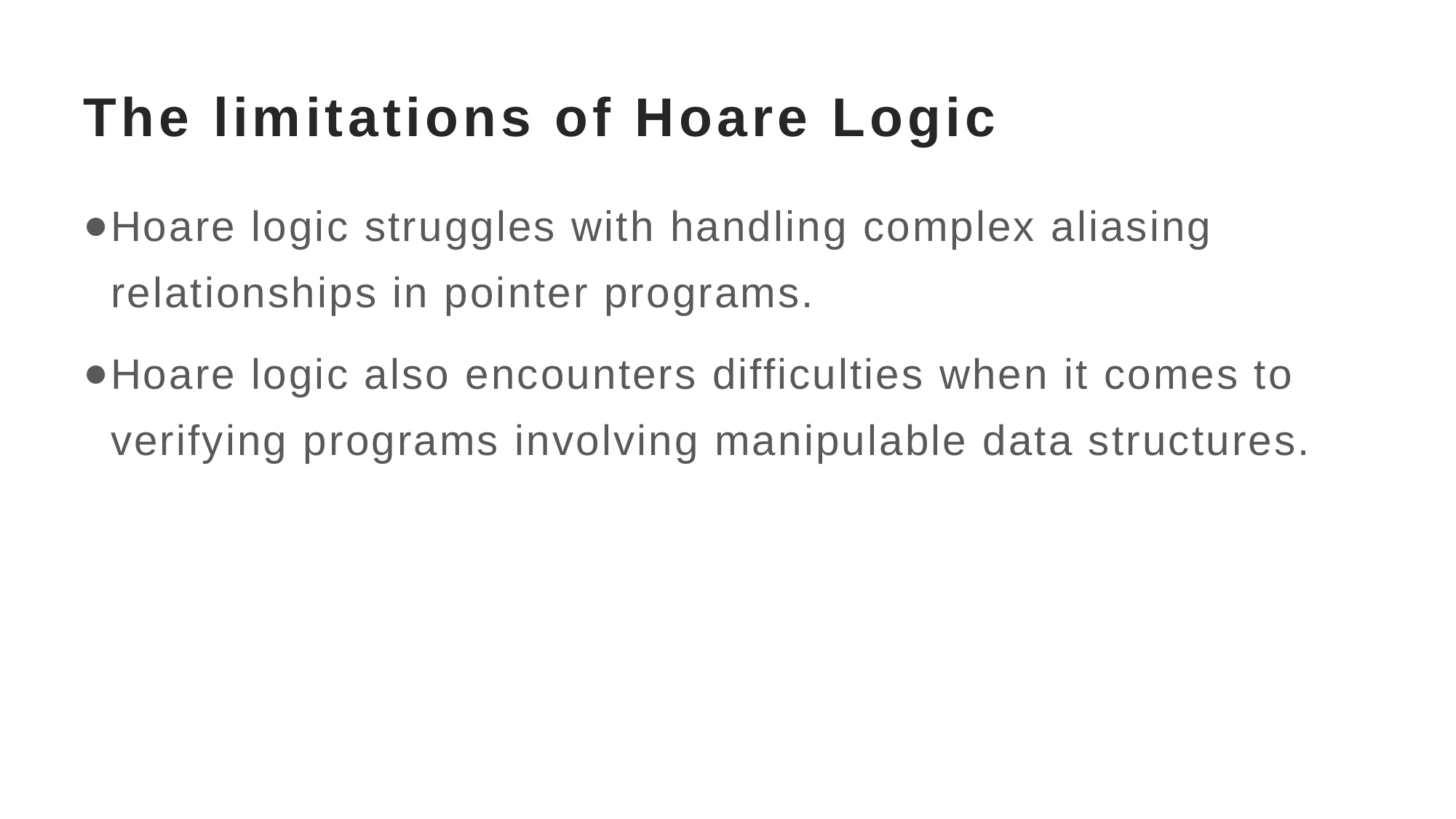

# The limitations of Hoare Logic
Hoare logic struggles with handling complex aliasing relationships in pointer programs.
Hoare logic also encounters difficulties when it comes to verifying programs involving manipulable data structures.